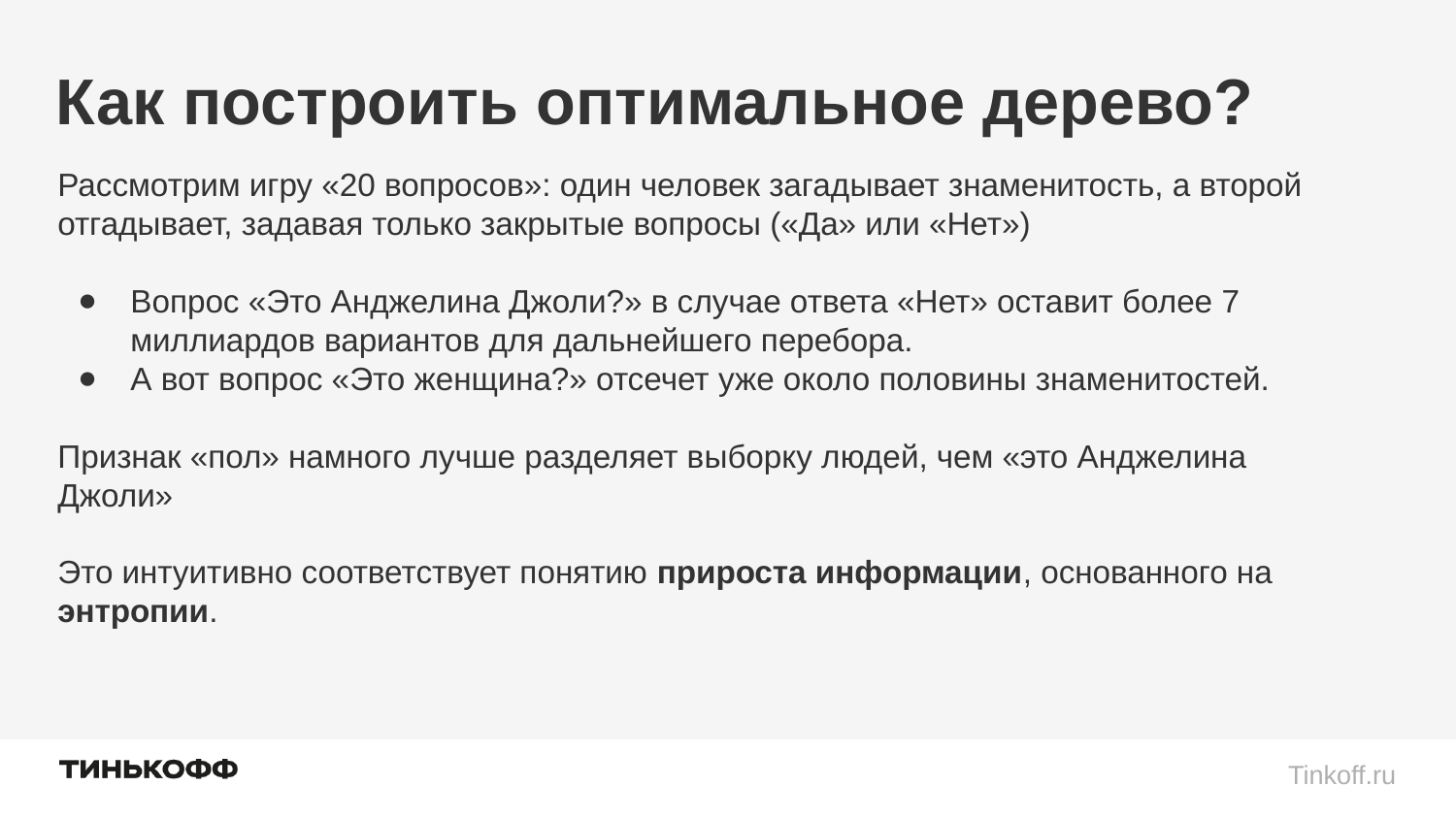

# Как построить оптимальное дерево?
Рассмотрим игру «20 вопросов»: один человек загадывает знаменитость, а второй отгадывает, задавая только закрытые вопросы («Да» или «Нет»)

Вопрос «Это Анджелина Джоли?» в случае ответа «Нет» оставит более 7 миллиардов вариантов для дальнейшего перебора.
А вот вопрос «Это женщина?» отсечет уже около половины знаменитостей.

Признак «пол» намного лучше разделяет выборку людей, чем «это Анджелина Джоли»

Это интуитивно соответствует понятию прироста информации, основанного на энтропии.